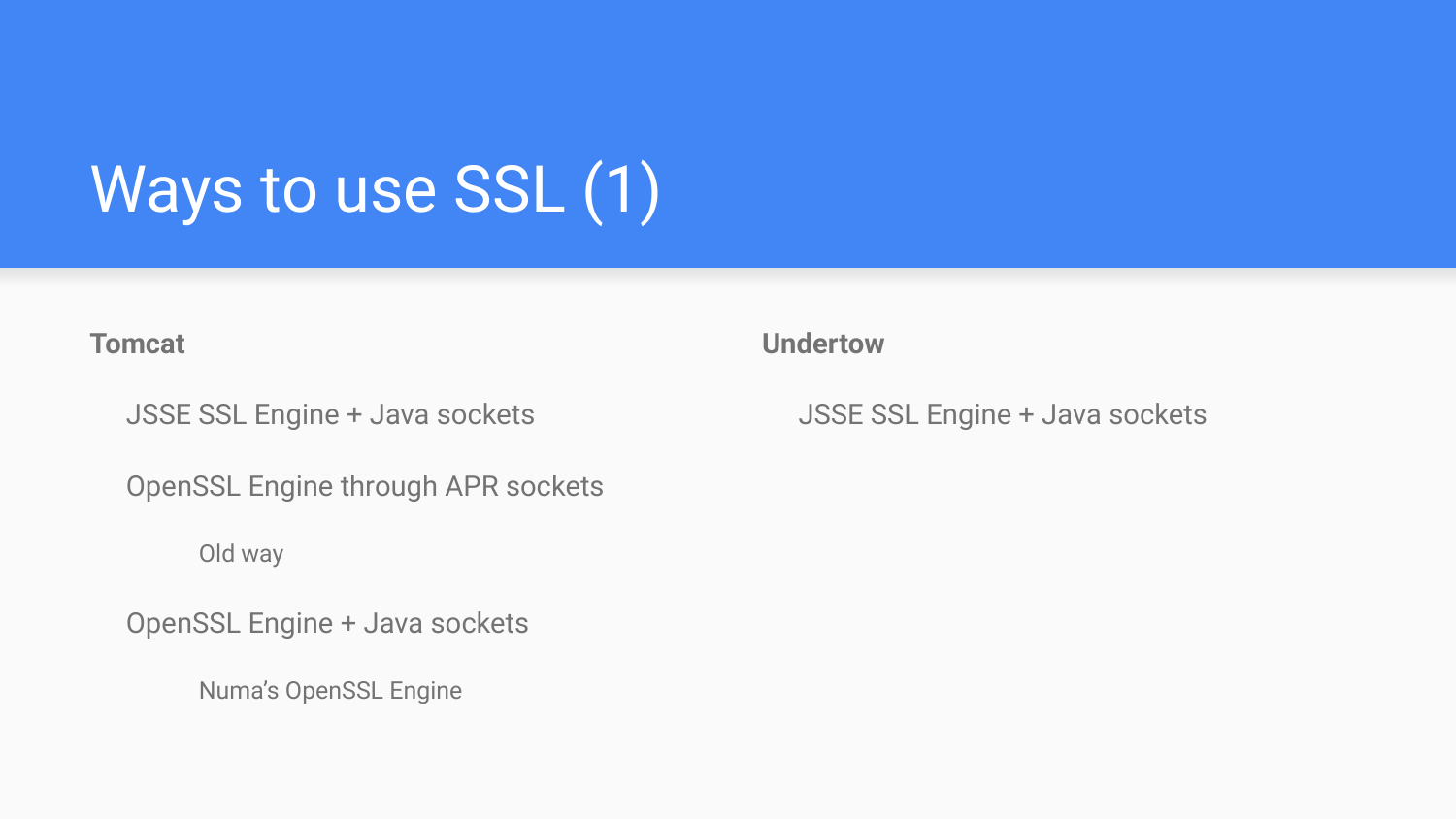

# Ways to use SSL (1)
Tomcat
JSSE SSL Engine + Java sockets
OpenSSL Engine through APR sockets
Old way
OpenSSL Engine + Java sockets
Numa’s OpenSSL Engine

Undertow
JSSE SSL Engine + Java sockets